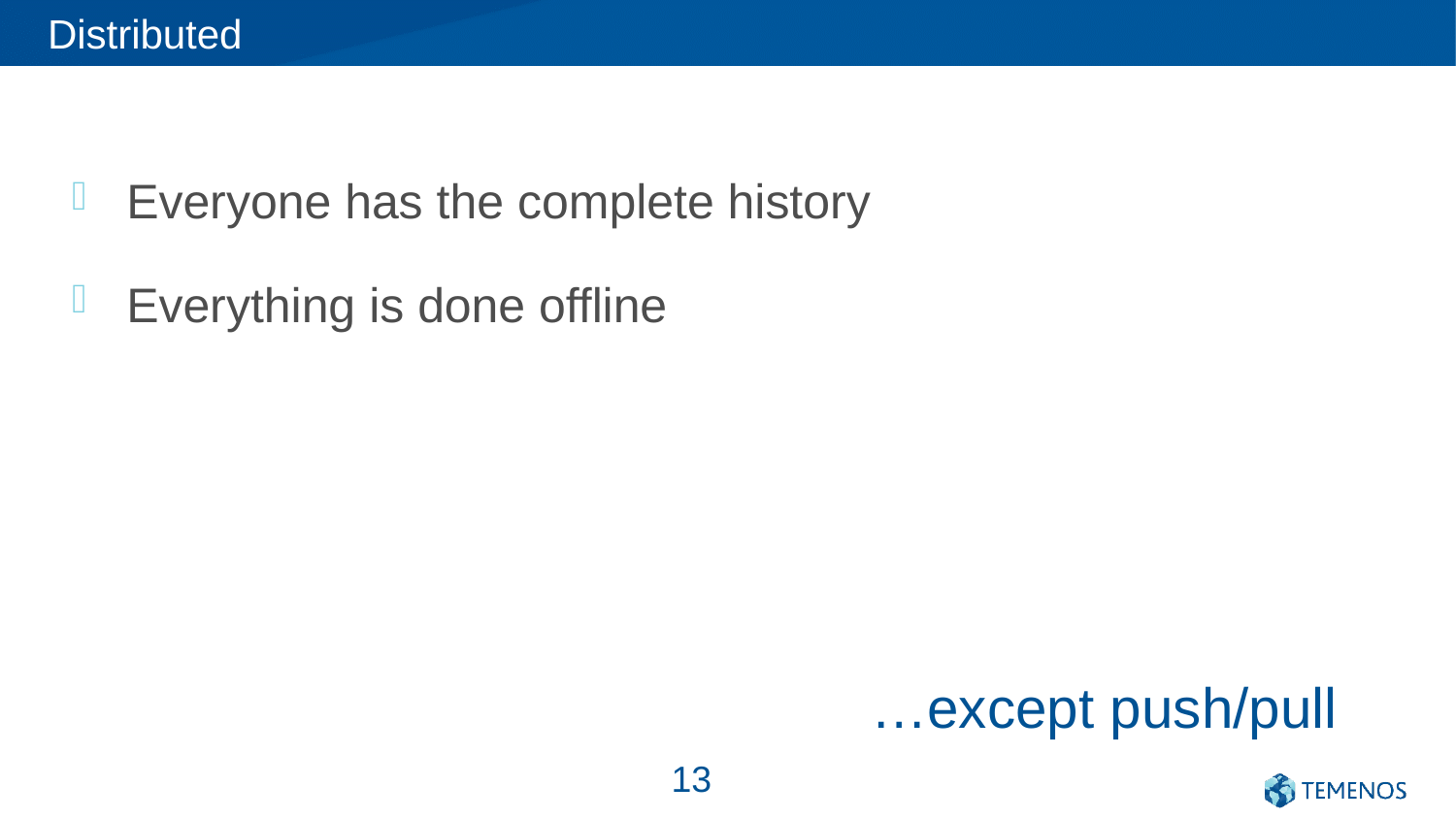

# Distributed
Everyone has the complete history
Everything is done offline

…except push/pull
13